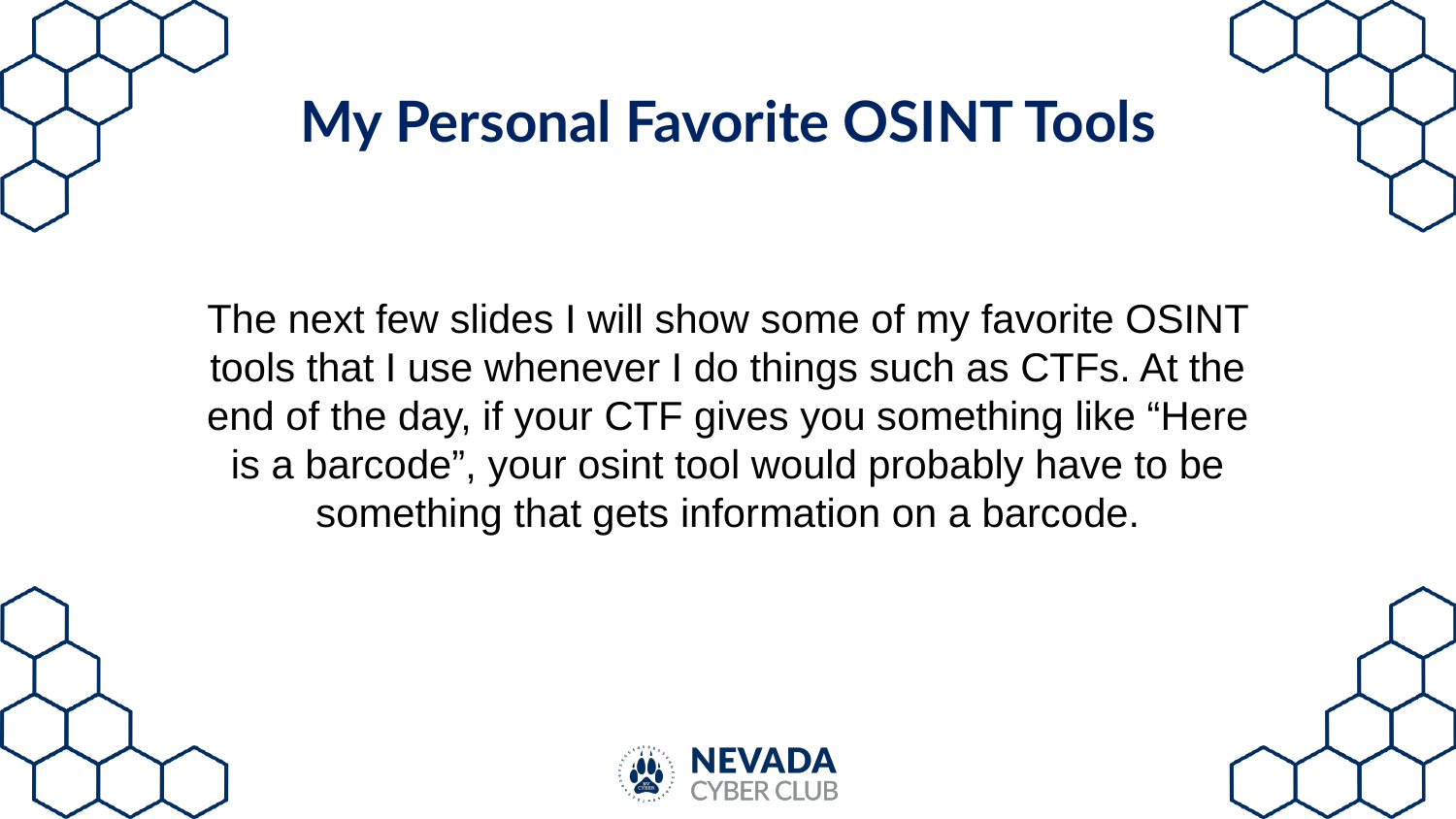

# My Personal Favorite OSINT Tools
The next few slides I will show some of my favorite OSINT tools that I use whenever I do things such as CTFs. At the end of the day, if your CTF gives you something like “Here is a barcode”, your osint tool would probably have to be something that gets information on a barcode.